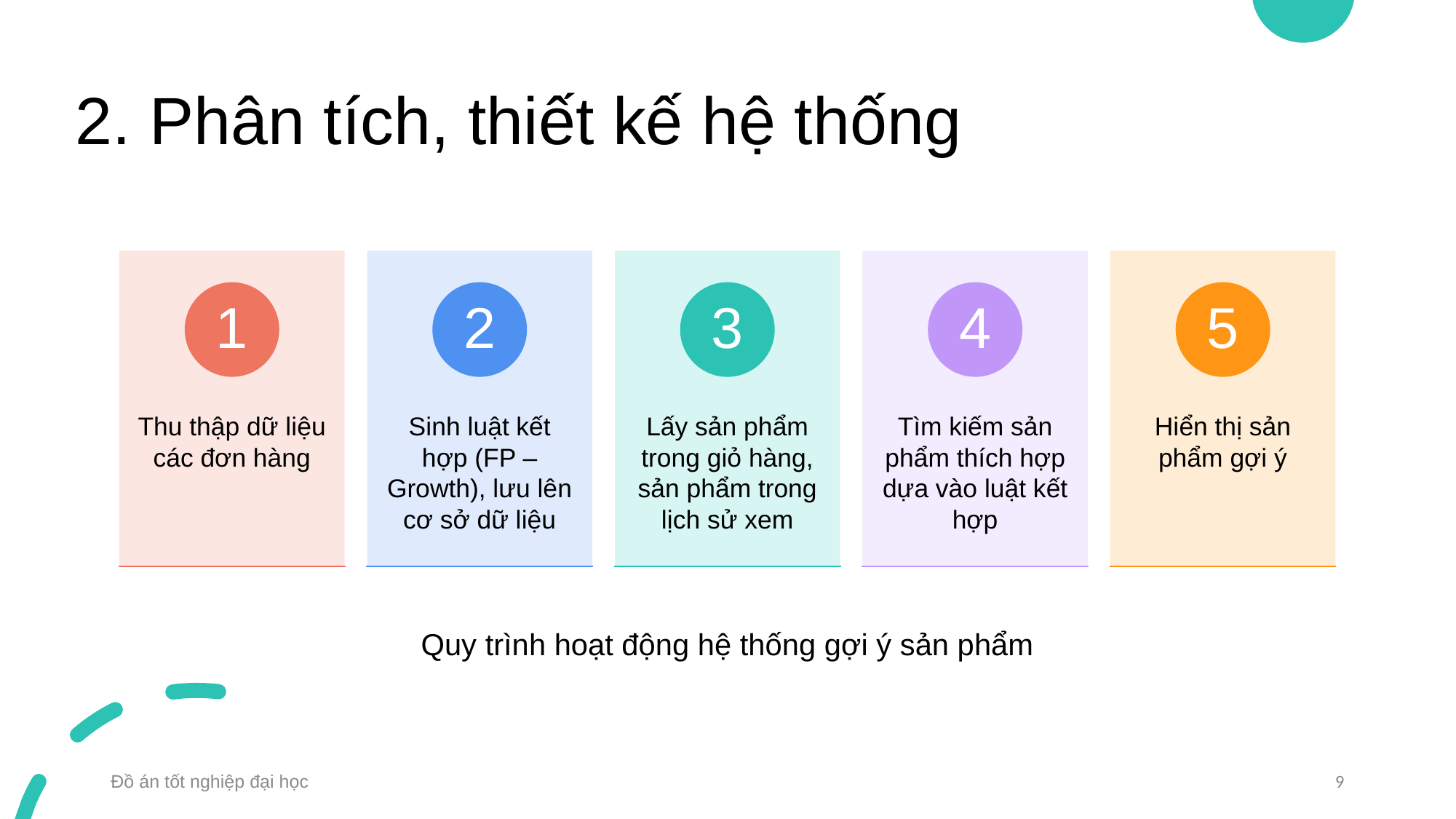

# 2. Phân tích, thiết kế hệ thống
Thu thập dữ liệu các đơn hàng
1
Sinh luật kết hợp (FP – Growth), lưu lên cơ sở dữ liệu
2
Lấy sản phẩm trong giỏ hàng, sản phẩm trong lịch sử xem
3
Tìm kiếm sản phẩm thích hợp dựa vào luật kết hợp
4
Hiển thị sản phẩm gợi ý
5
Quy trình hoạt động hệ thống gợi ý sản phẩm
Đồ án tốt nghiệp đại học
9